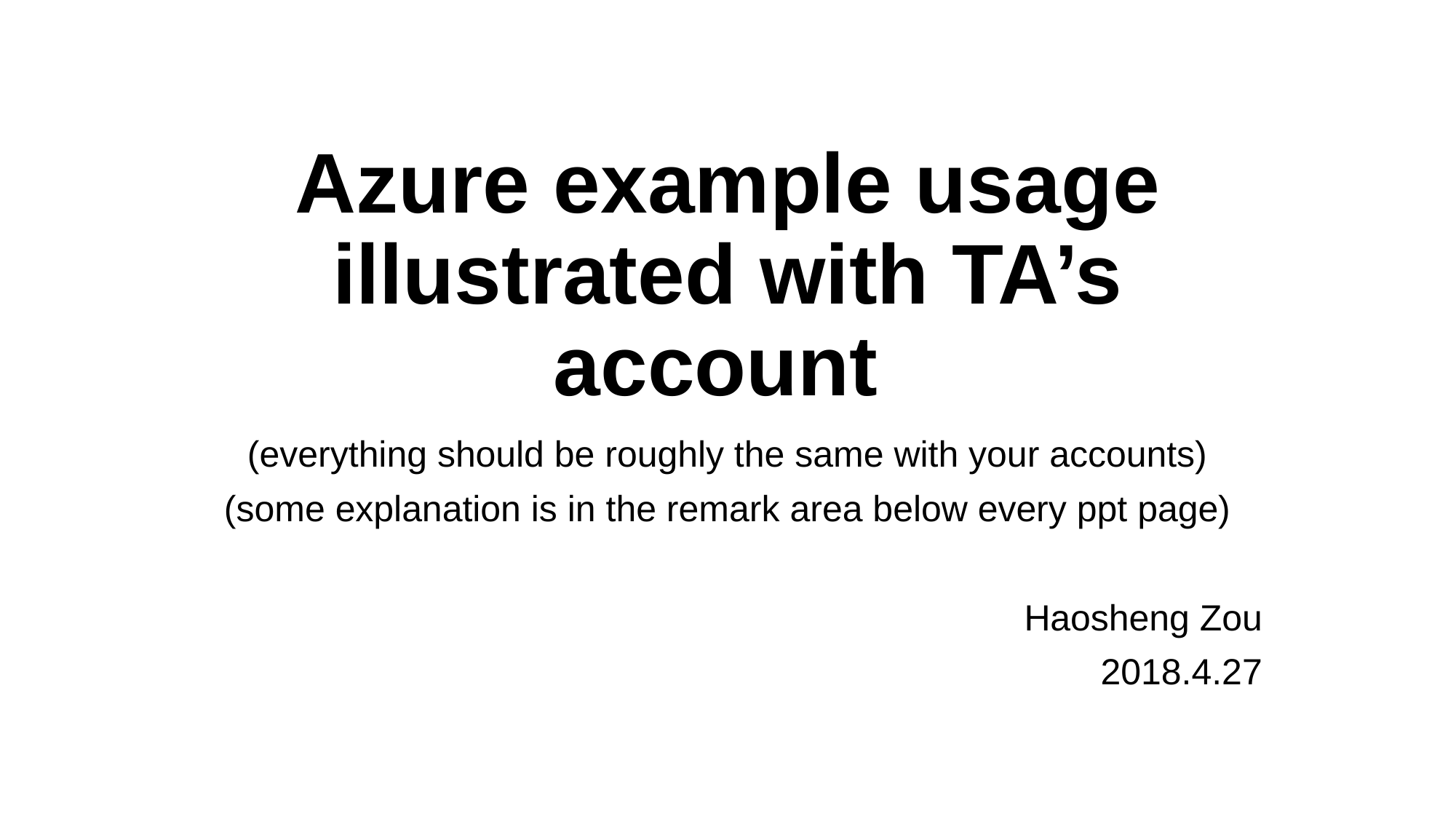

# Azure example usage illustrated with TA’s account
(everything should be roughly the same with your accounts)
(some explanation is in the remark area below every ppt page)

Haosheng Zou
2018.4.27